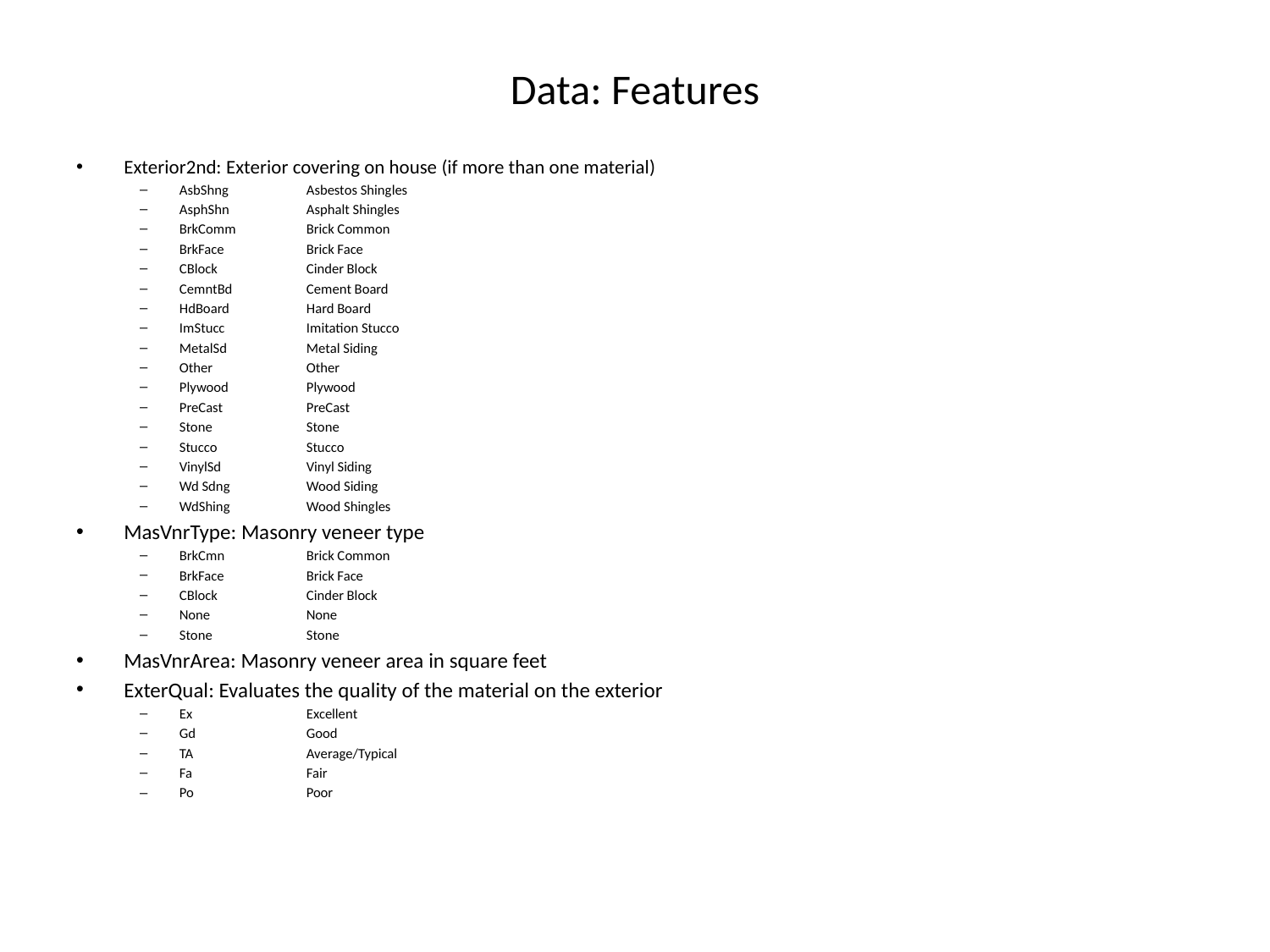

# Data: Features
Exterior2nd: Exterior covering on house (if more than one material)
AsbShng	Asbestos Shingles
AsphShn	Asphalt Shingles
BrkComm	Brick Common
BrkFace	Brick Face
CBlock	Cinder Block
CemntBd	Cement Board
HdBoard	Hard Board
ImStucc	Imitation Stucco
MetalSd	Metal Siding
Other	Other
Plywood	Plywood
PreCast	PreCast
Stone	Stone
Stucco	Stucco
VinylSd	Vinyl Siding
Wd Sdng	Wood Siding
WdShing	Wood Shingles
MasVnrType: Masonry veneer type
BrkCmn	Brick Common
BrkFace	Brick Face
CBlock	Cinder Block
None	None
Stone	Stone
MasVnrArea: Masonry veneer area in square feet
ExterQual: Evaluates the quality of the material on the exterior
Ex	Excellent
Gd	Good
TA	Average/Typical
Fa	Fair
Po	Poor